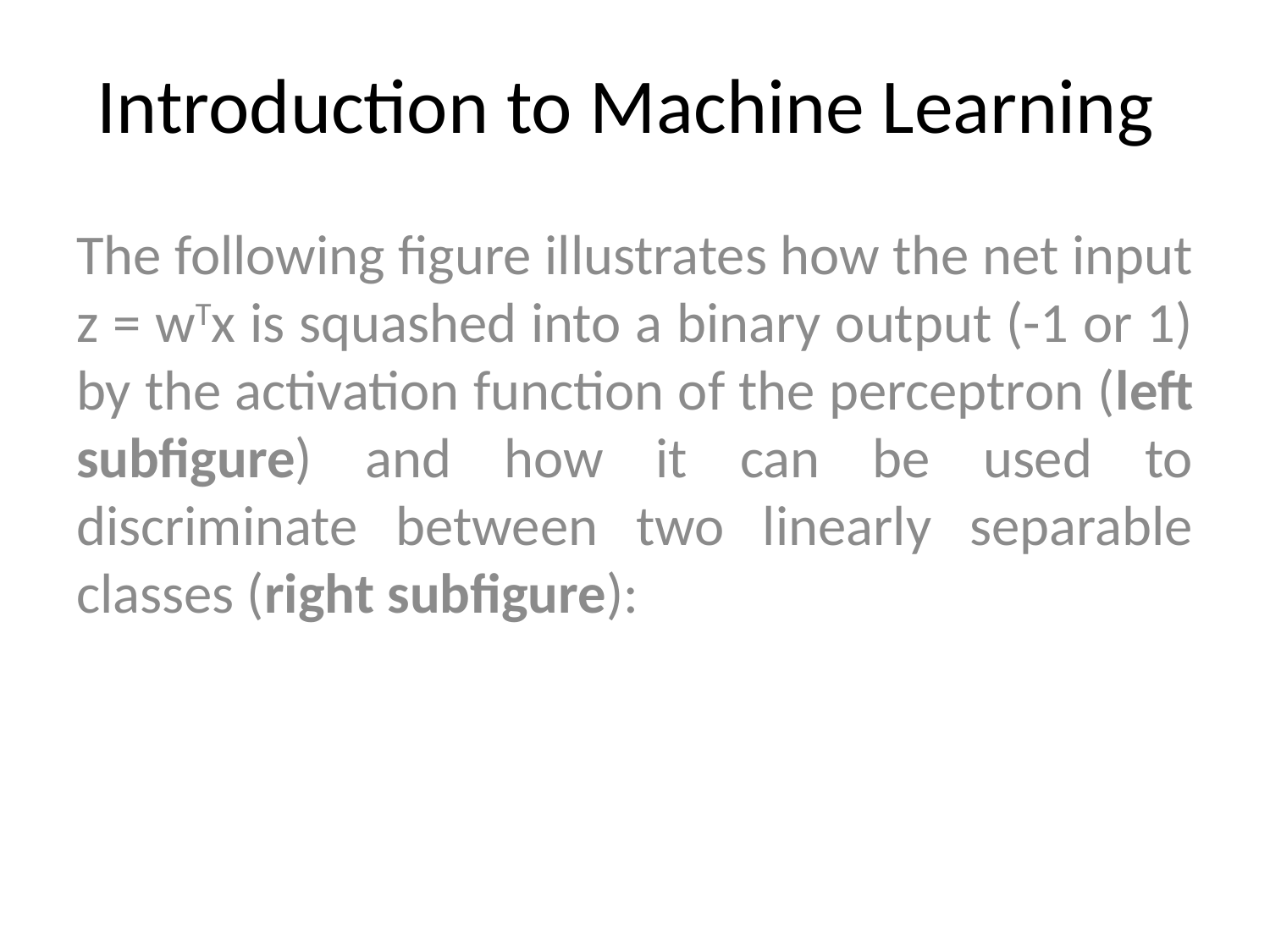

# Introduction to Machine Learning
The following figure illustrates how the net input z = wTx is squashed into a binary output (-1 or 1) by the activation function of the perceptron (left subfigure) and how it can be used to discriminate between two linearly separable classes (right subfigure):